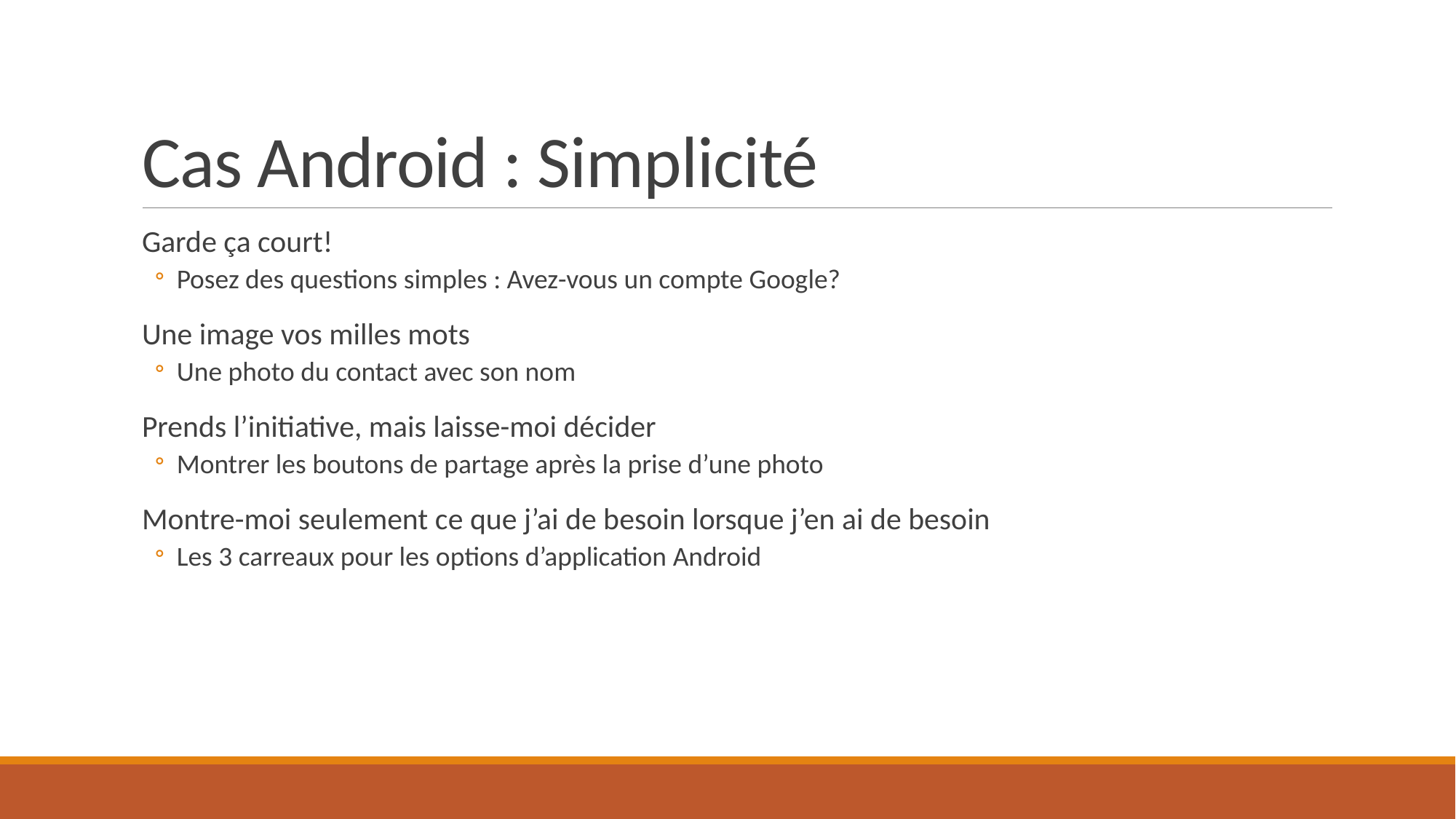

# Cas Android : Simplicité
Garde ça court!
Posez des questions simples : Avez-vous un compte Google?
Une image vos milles mots
Une photo du contact avec son nom
Prends l’initiative, mais laisse-moi décider
Montrer les boutons de partage après la prise d’une photo
Montre-moi seulement ce que j’ai de besoin lorsque j’en ai de besoin
Les 3 carreaux pour les options d’application Android